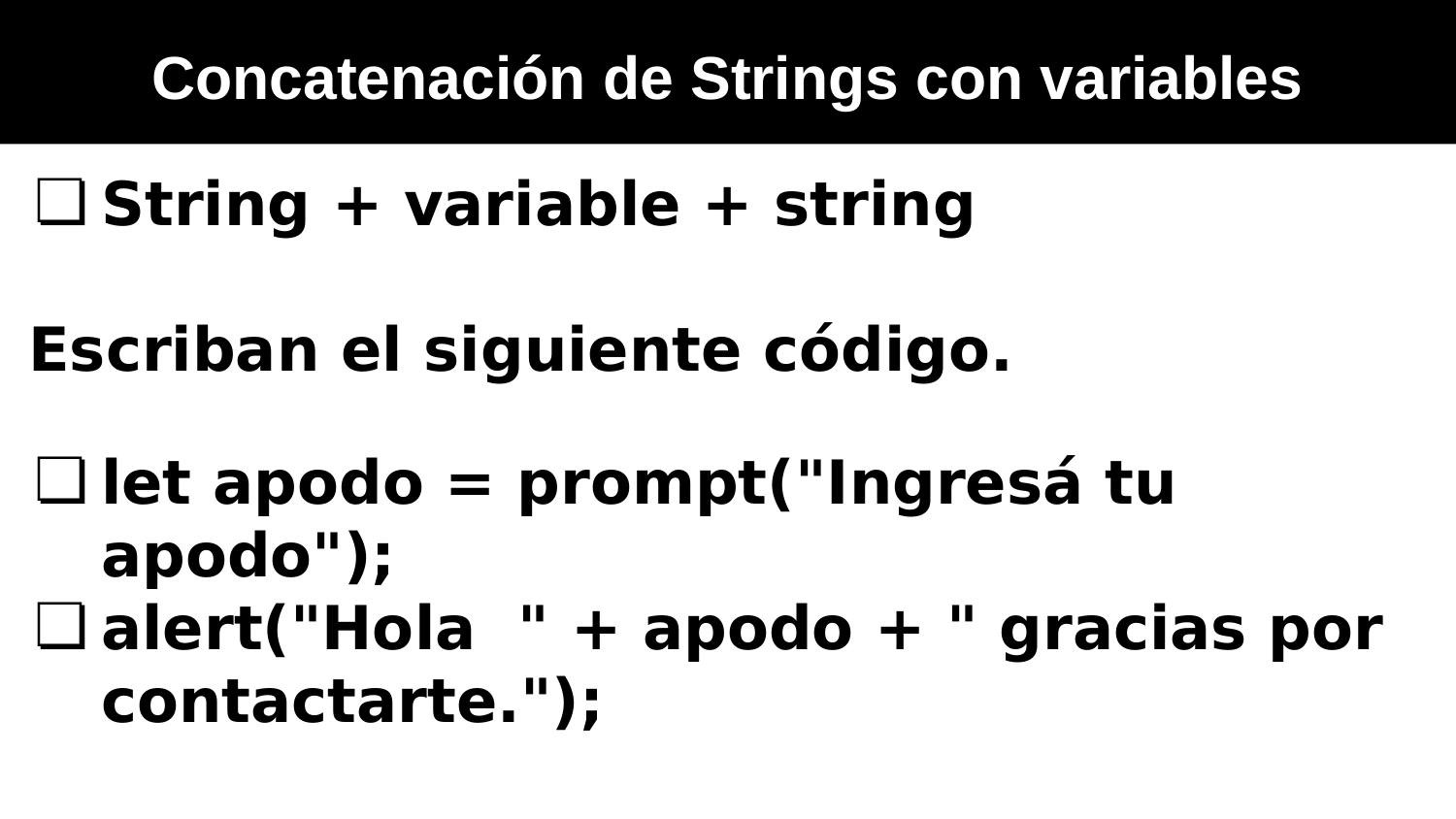

Concatenación de Strings con variables
String + variable + string

Escriban el siguiente código.

let apodo = prompt("Ingresá tu apodo");
alert("Hola  " + apodo + " gracias por contactarte.");